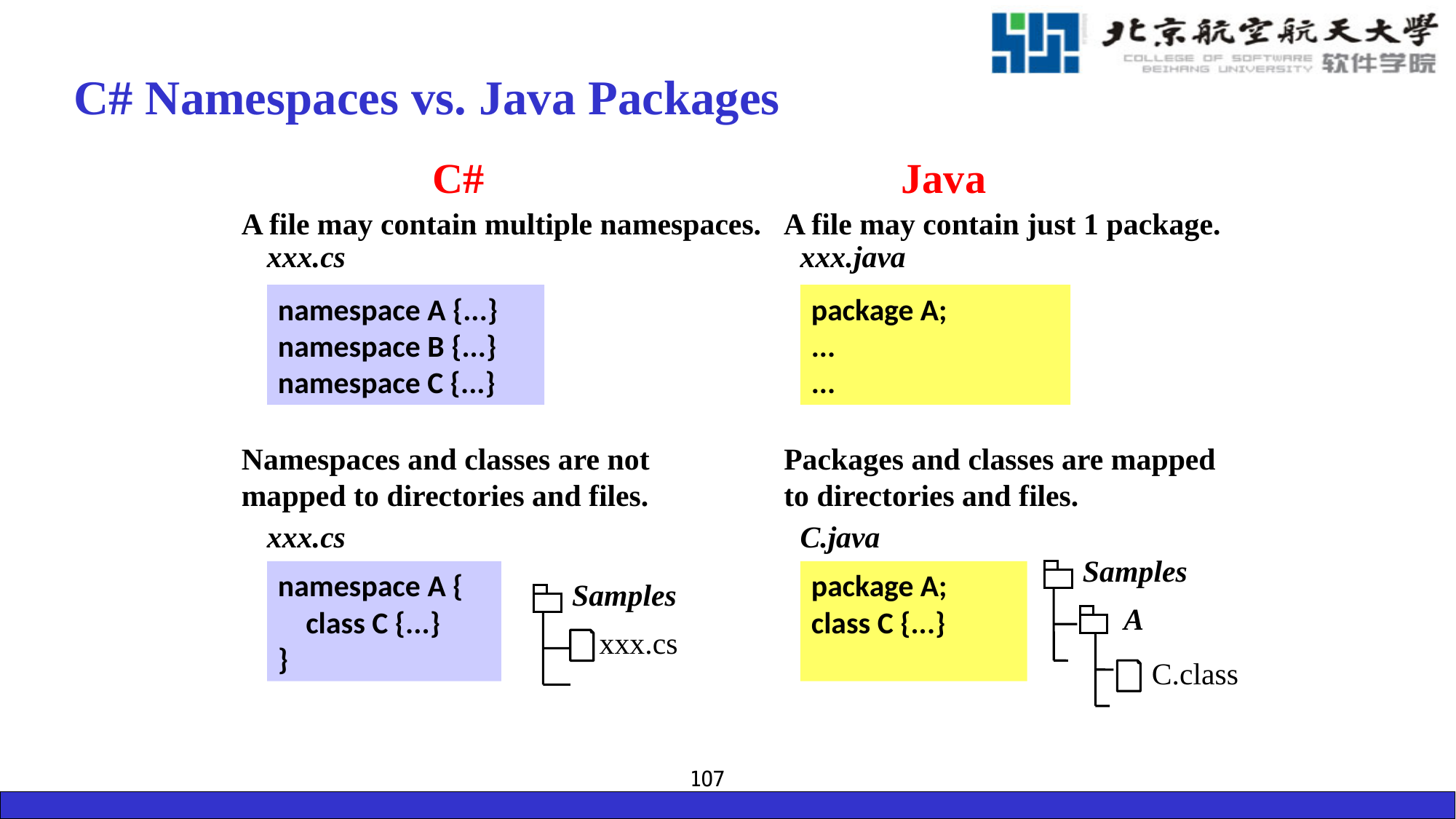

# C# Namespaces vs. Java Packages
C#
Java
A file may contain multiple namespaces.
A file may contain just 1 package.
xxx.cs
xxx.java
namespace A {...}
namespace B {...}
namespace C {...}
package A;
...
...
Namespaces and classes are not mapped to directories and files.
xxx.cs
namespace A {
	class C {...}
}
Samples

xxx.cs

Packages and classes are mapped to directories and files.
C.java
Samples

A

C.class

package A;
class C {...}

107